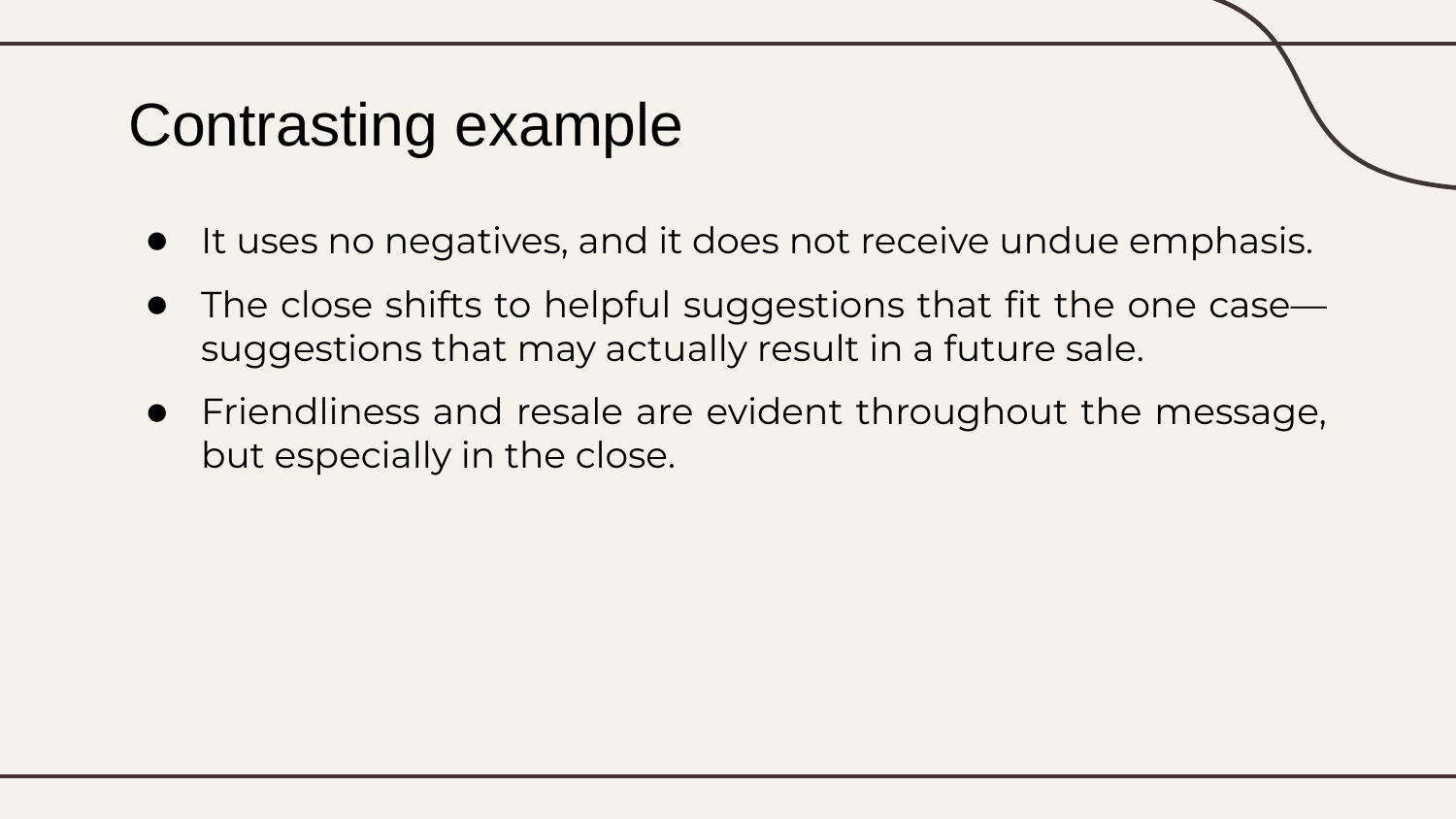

# Contrasting example
It uses no negatives, and it does not receive undue emphasis.
The close shifts to helpful suggestions that fit the one case— suggestions that may actually result in a future sale.
Friendliness and resale are evident throughout the message, but especially in the close.